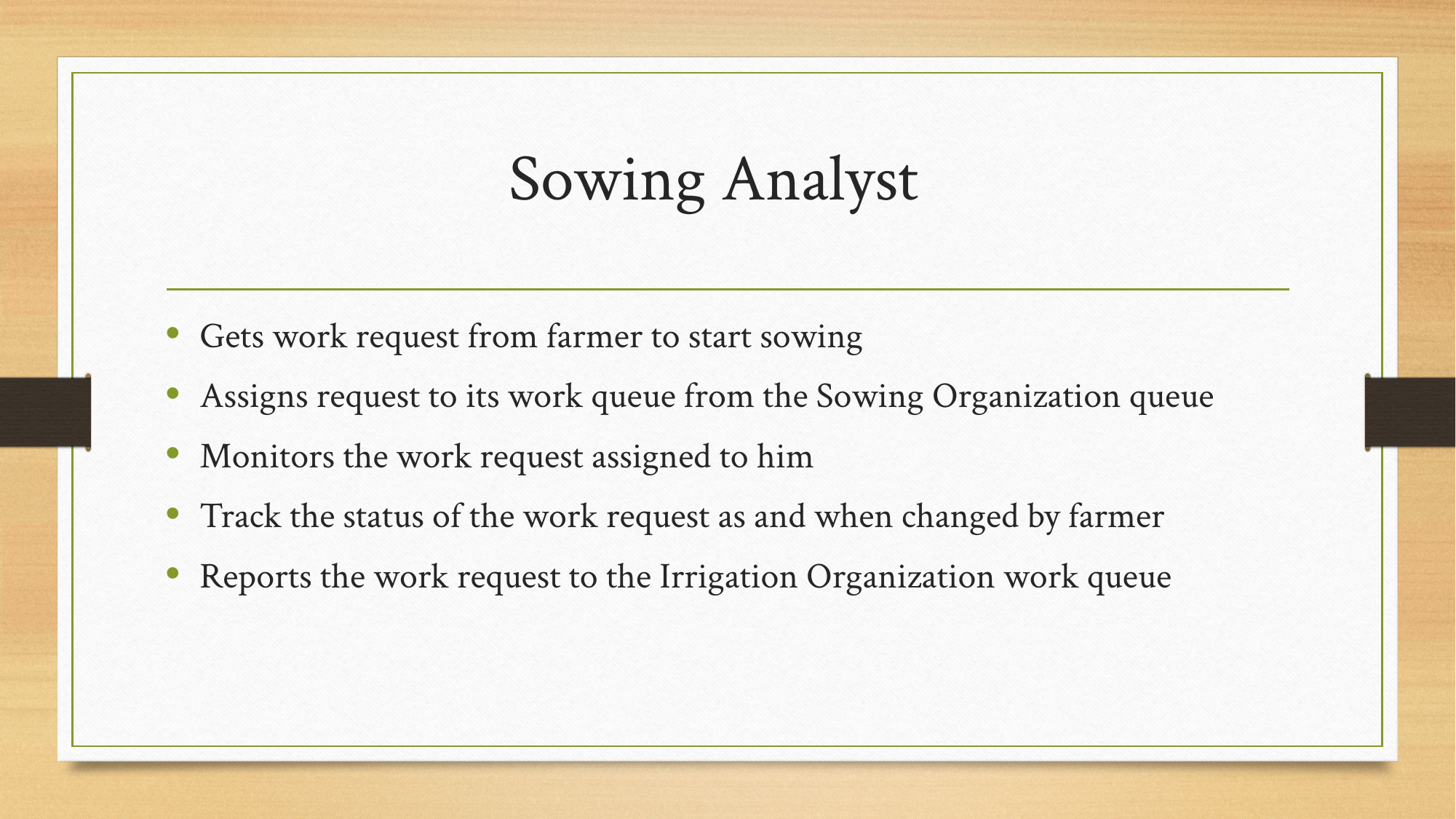

# Sowing Analyst
Gets work request from farmer to start sowing
Assigns request to its work queue from the Sowing Organization queue
Monitors the work request assigned to him
Track the status of the work request as and when changed by farmer
Reports the work request to the Irrigation Organization work queue